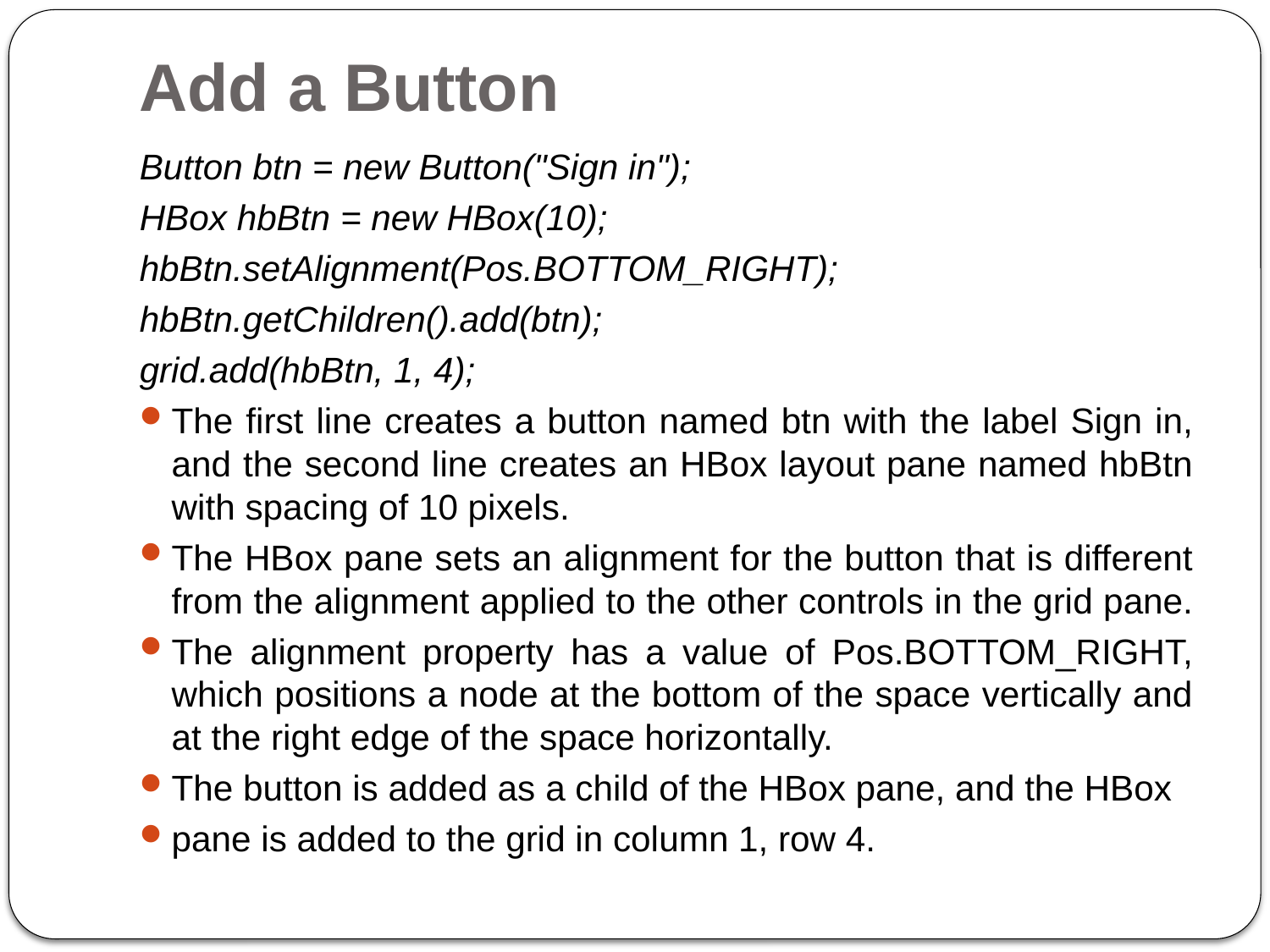

# Add a Button
Button btn = new Button("Sign in");
HBox hbBtn = new HBox(10);
hbBtn.setAlignment(Pos.BOTTOM_RIGHT);
hbBtn.getChildren().add(btn);
grid.add(hbBtn, 1, 4);
The first line creates a button named btn with the label Sign in, and the second line creates an HBox layout pane named hbBtn with spacing of 10 pixels.
The HBox pane sets an alignment for the button that is different from the alignment applied to the other controls in the grid pane.
The alignment property has a value of Pos.BOTTOM_RIGHT, which positions a node at the bottom of the space vertically and at the right edge of the space horizontally.
The button is added as a child of the HBox pane, and the HBox
pane is added to the grid in column 1, row 4.